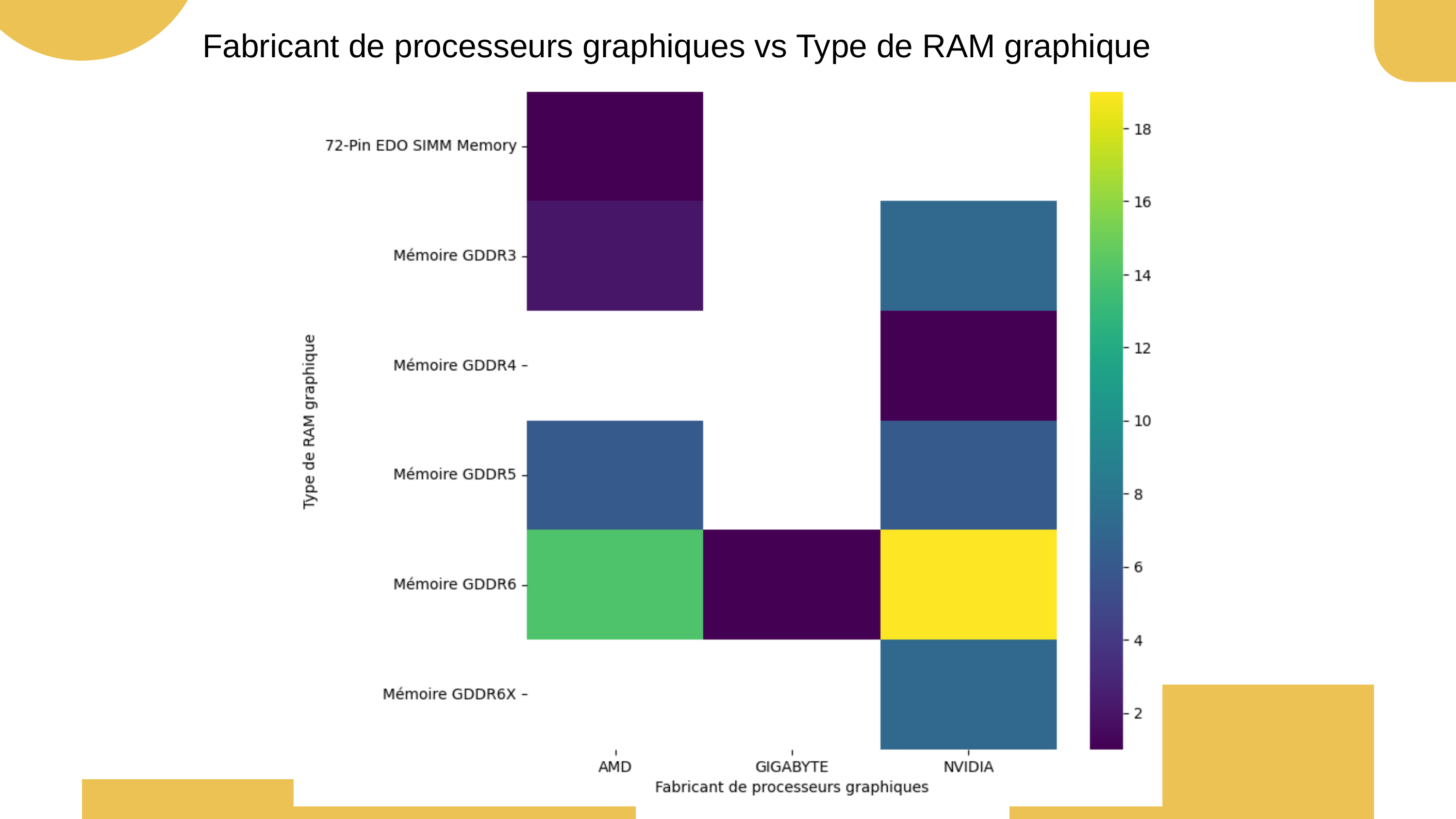

Fabricant de processeurs graphiques vs Type de RAM graphique